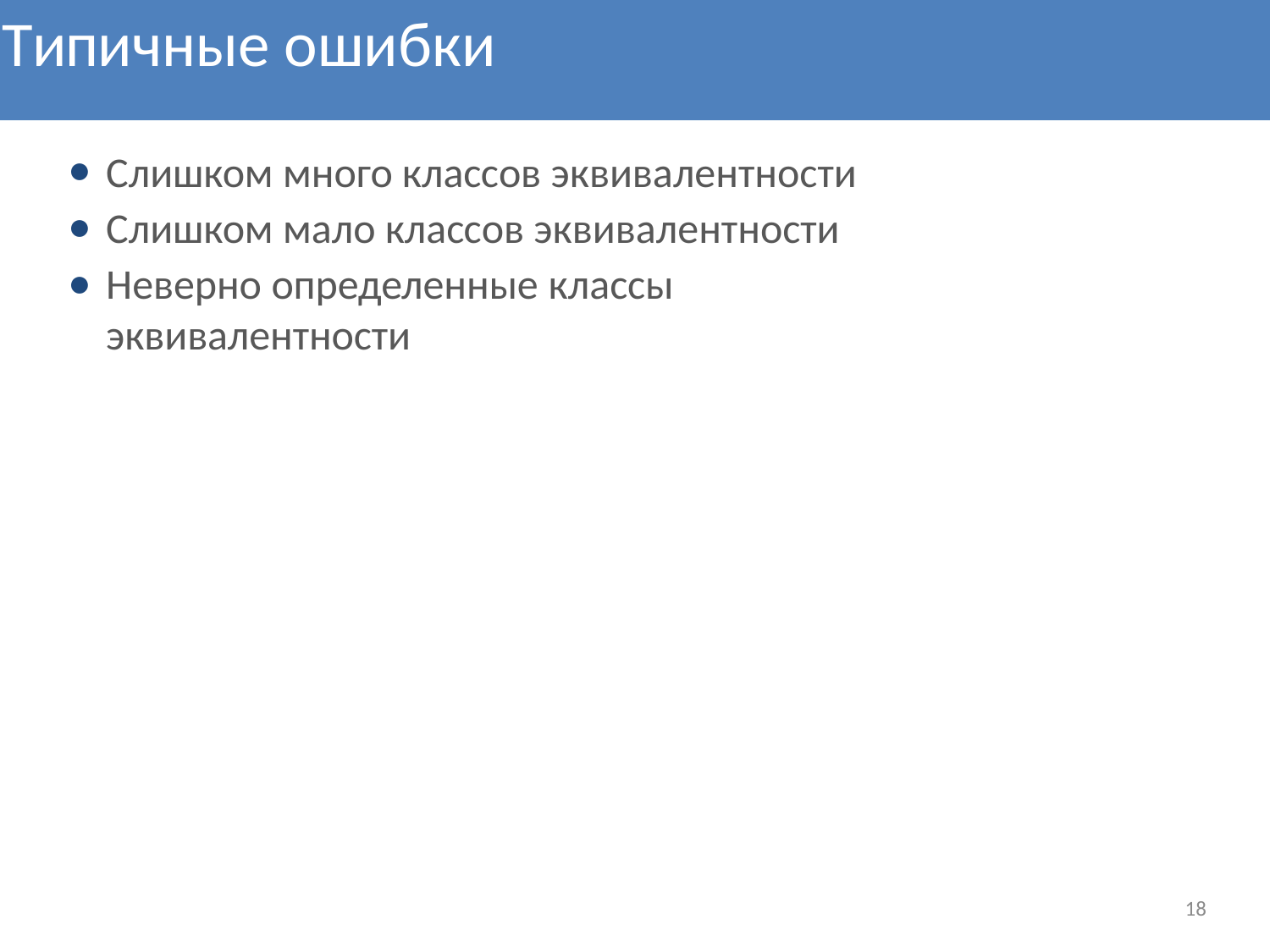

# Типичные ошибки
Слишком много классов эквивалентности
Слишком мало классов эквивалентности
Неверно определенные классы эквивалентности
18